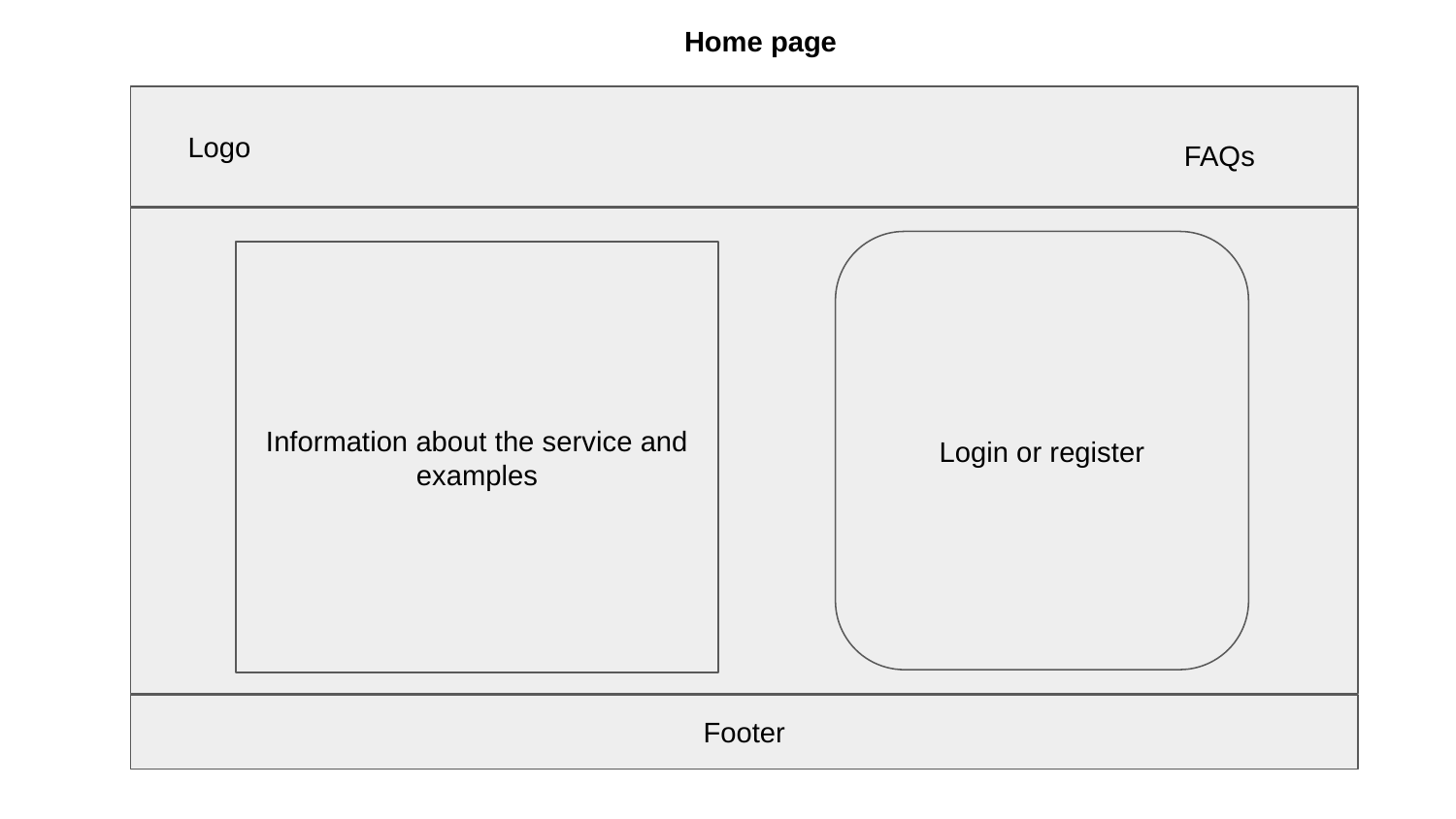

Home page

Logo
FAQs

Login or register
Information about the service and examples
Footer